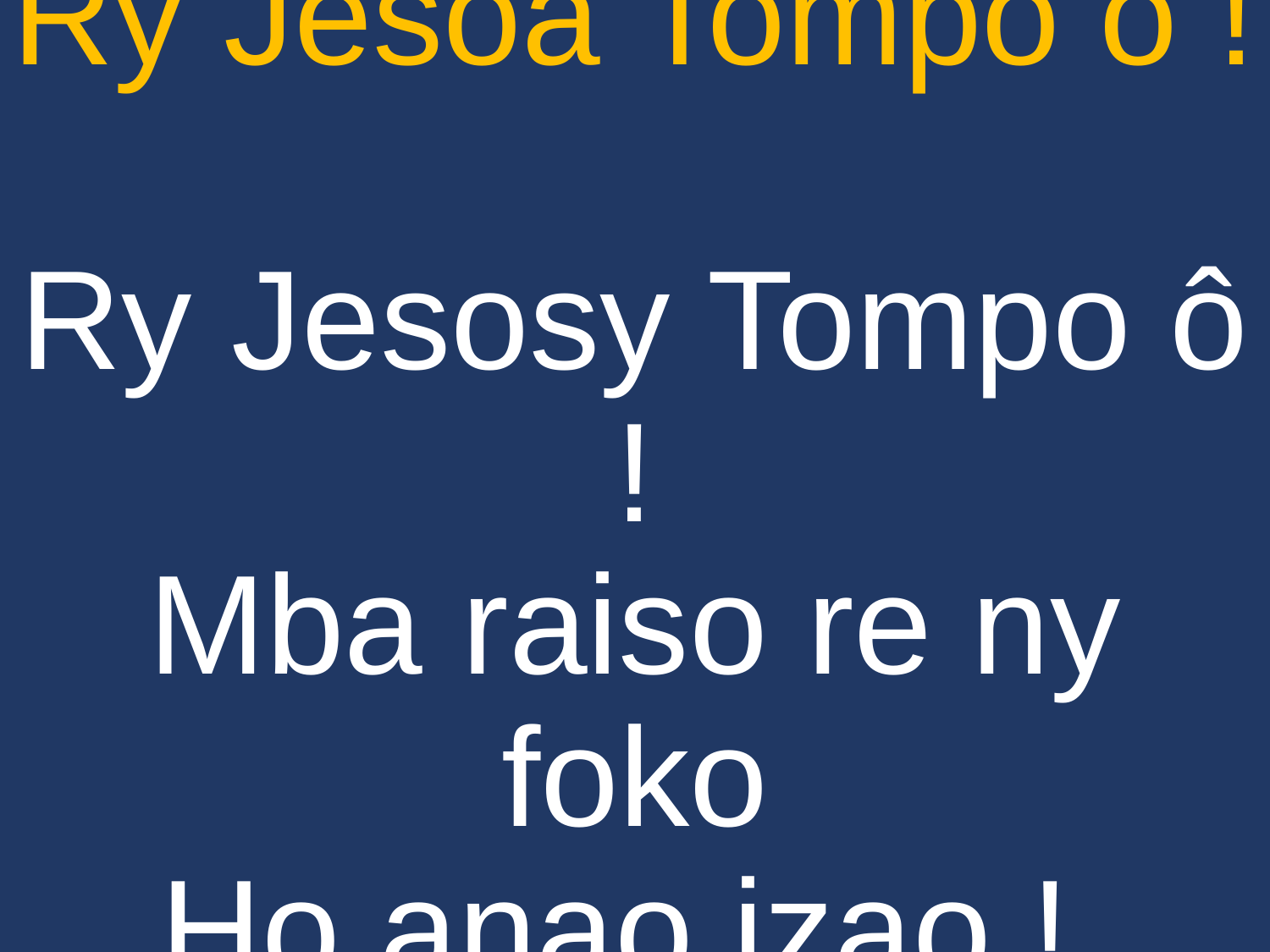

Ry Jesoa Tompo ô !
Ry Jesosy Tompo ô !
Mba raiso re ny foko
Ho anao izao !